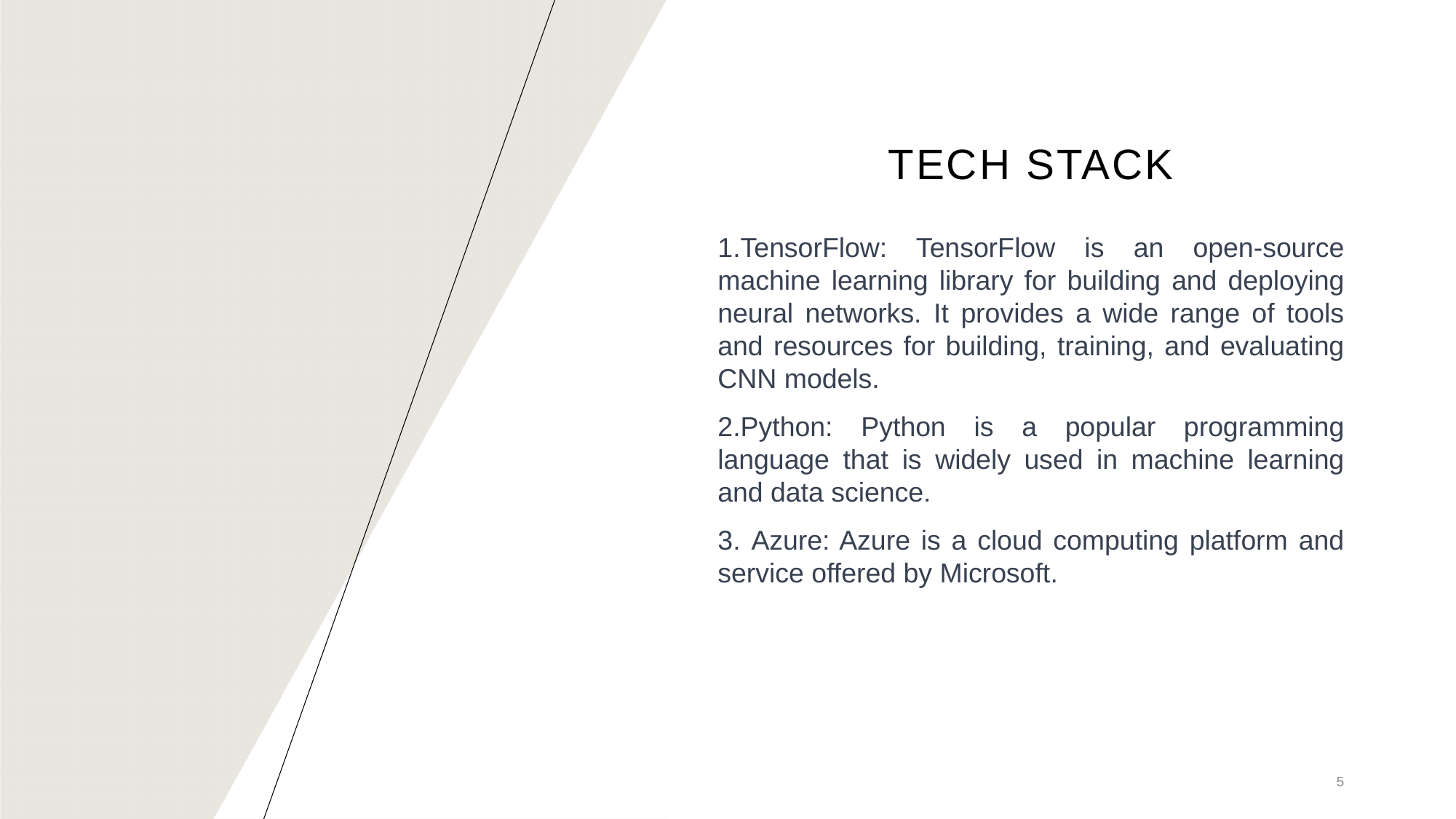

# Tech Stack
TensorFlow: TensorFlow is an open-source machine learning library for building and deploying neural networks. It provides a wide range of tools and resources for building, training, and evaluating CNN models.
Python: Python is a popular programming language that is widely used in machine learning and data science.
 Azure: Azure is a cloud computing platform and service offered by Microsoft.
5